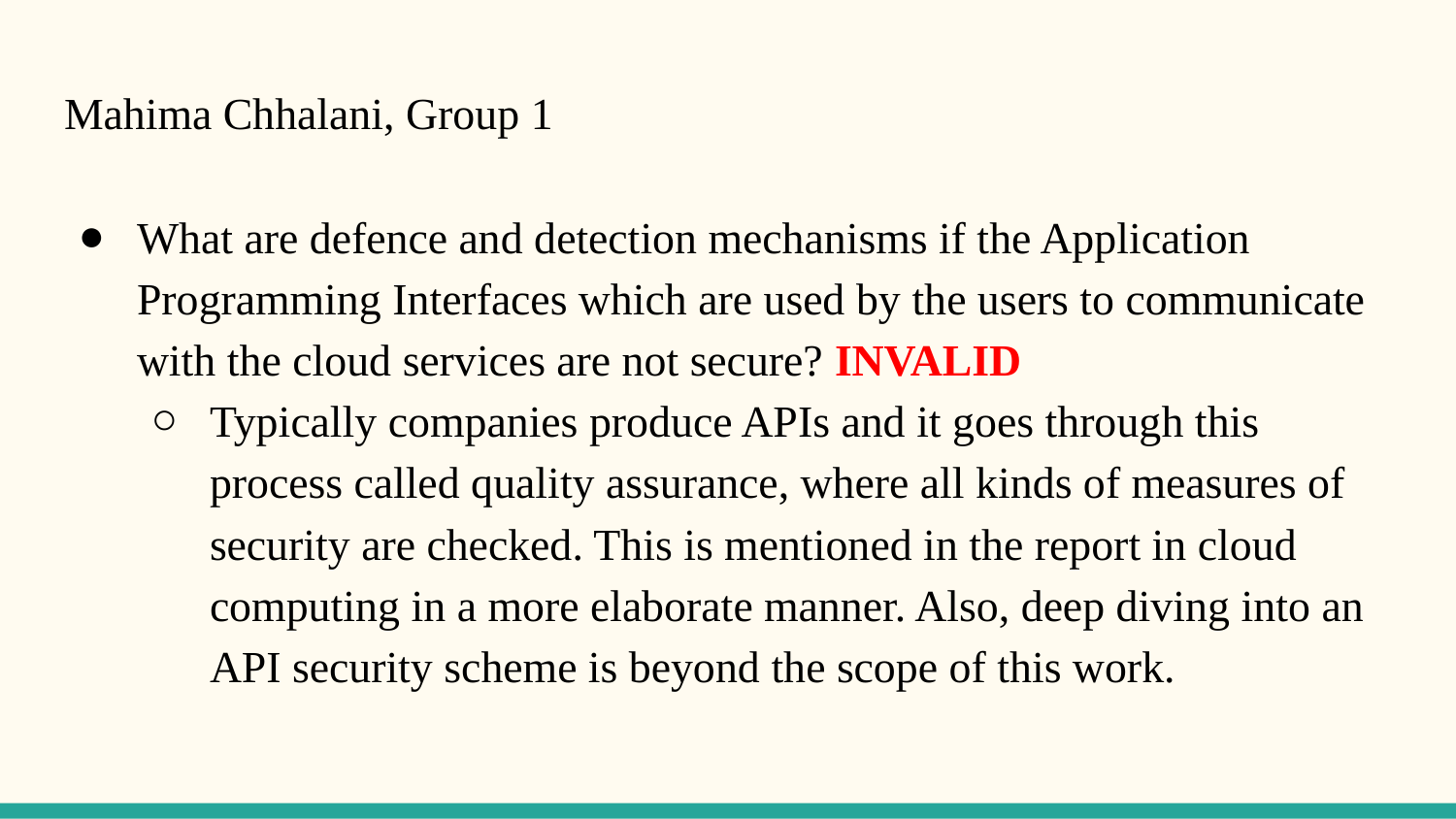

# Mahima Chhalani, Group 1
What are defence and detection mechanisms if the Application Programming Interfaces which are used by the users to communicate with the cloud services are not secure? INVALID
Typically companies produce APIs and it goes through this process called quality assurance, where all kinds of measures of security are checked. This is mentioned in the report in cloud computing in a more elaborate manner. Also, deep diving into an API security scheme is beyond the scope of this work.